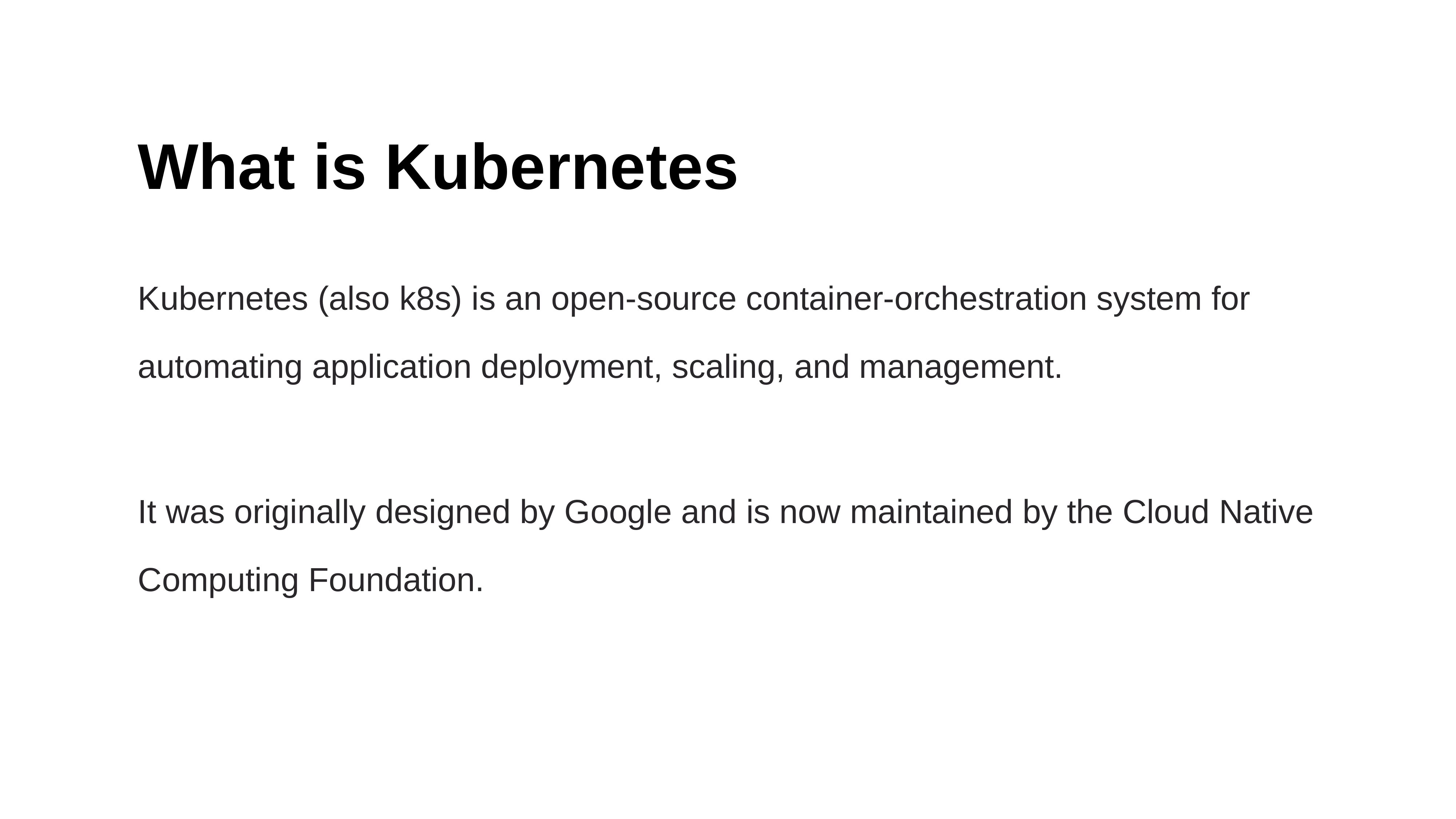

# What is Kubernetes
Kubernetes (also k8s) is an open-source container-orchestration system for automating application deployment, scaling, and management.

It was originally designed by Google and is now maintained by the Cloud Native Computing Foundation.